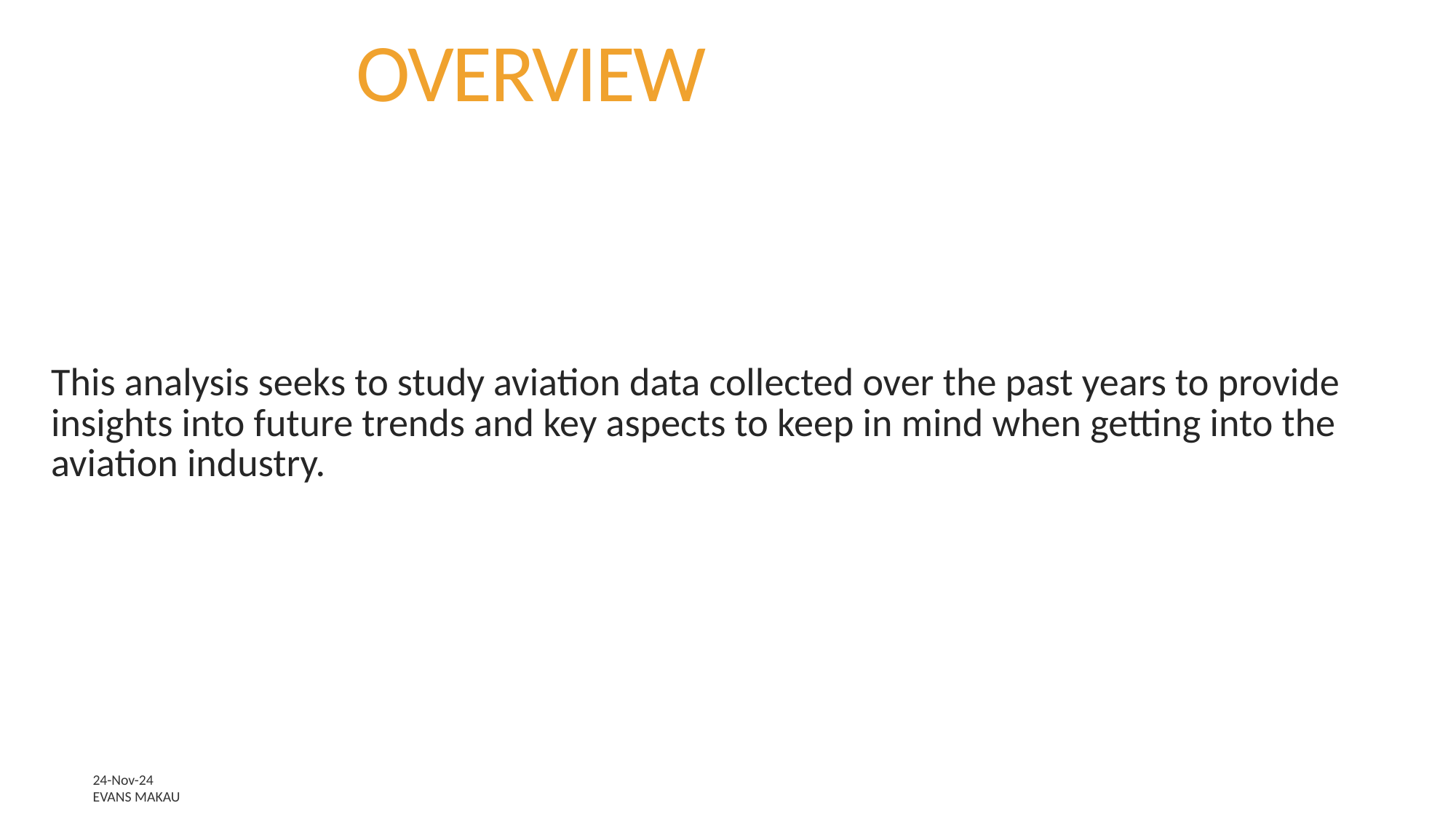

# OVERVIEW

This analysis seeks to study aviation data collected over the past years to provide insights into future trends and key aspects to keep in mind when getting into the aviation industry.

24-Nov-24
Evans Makau